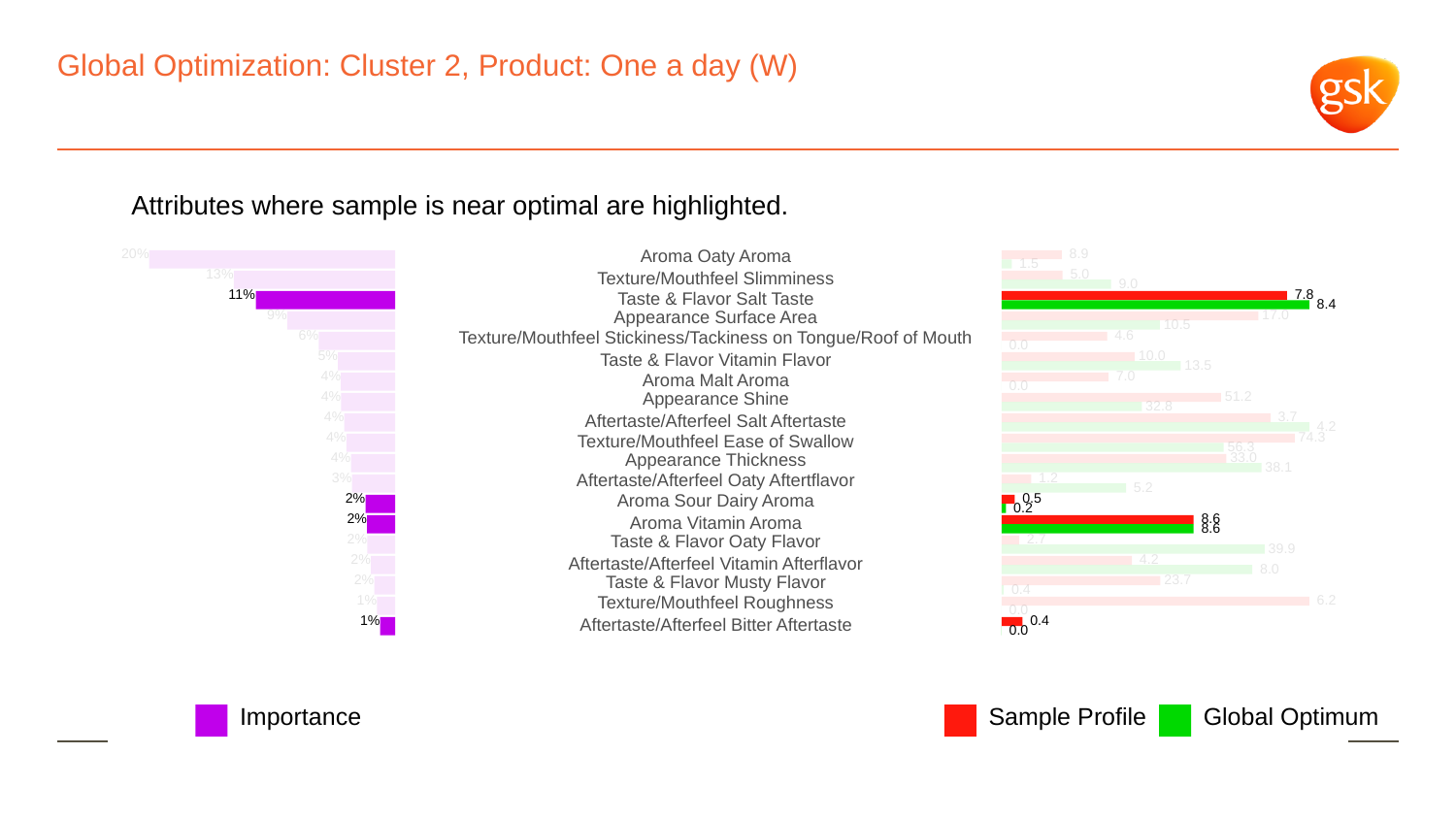

# Global Optimization: Cluster 2, Product: One a day (W)

Attributes where sample is near optimal are highlighted.

20%
Aroma Oaty Aroma
  8.9

  1.5

13%
  5.0

Texture/Mouthfeel Slimminess
  9.0

11%
  7.8

Taste & Flavor Salt Taste
  8.4

9%
 17.0
Appearance Surface Area

 10.5

6%
Texture/Mouthfeel Stickiness/Tackiness on Tongue/Roof of Mouth
  4.6

  0.0

5%
 10.0

Taste & Flavor Vitamin Flavor
 13.5

4%
  7.0

Aroma Malt Aroma
  0.0

4%
 51.2
Appearance Shine

 32.8

4%
  3.7

Aftertaste/Afterfeel Salt Aftertaste

  4.2
4%
 74.3

Texture/Mouthfeel Ease of Swallow
 56.3

4%
 33.0
Appearance Thickness

 38.1

3%
Aftertaste/Afterfeel Oaty Aftertflavor
  1.2

  5.2

2%
Aroma Sour Dairy Aroma
  0.5

  0.2

2%
  8.6

Aroma Vitamin Aroma
  8.6

2%
Taste & Flavor Oaty Flavor
  2.7

 39.9

2%
  4.2

Aftertaste/Afterfeel Vitamin Afterflavor
  8.0

2%
Taste & Flavor Musty Flavor
 23.7

  0.4

1%
Texture/Mouthfeel Roughness
  6.2

  0.0

1%
  0.4

Aftertaste/Afterfeel Bitter Aftertaste
  0.0

Global Optimum
Sample Profile
Importance